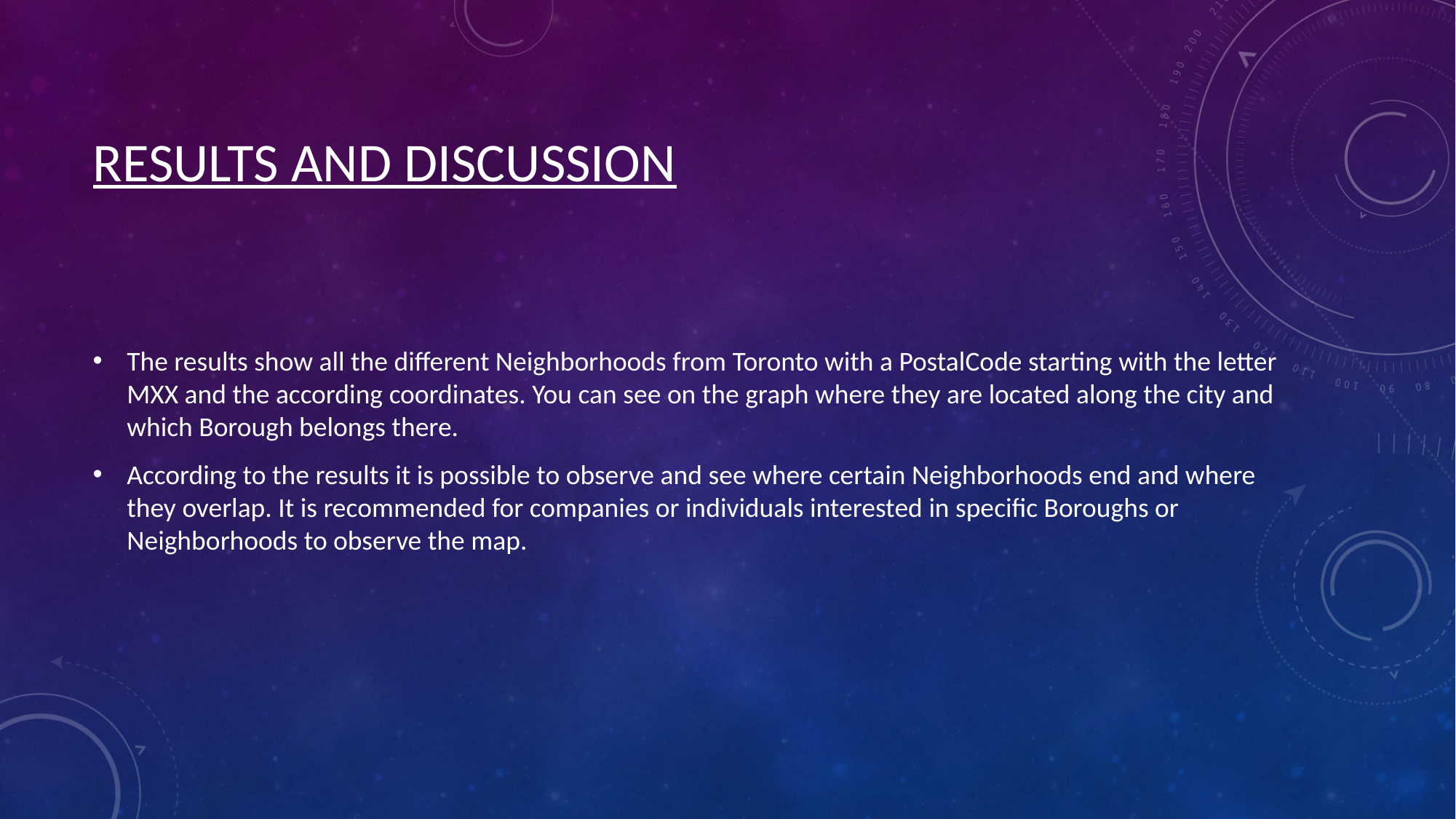

# Results and Discussion
The results show all the different Neighborhoods from Toronto with a PostalCode starting with the letter MXX and the according coordinates. You can see on the graph where they are located along the city and which Borough belongs there.
According to the results it is possible to observe and see where certain Neighborhoods end and where they overlap. It is recommended for companies or individuals interested in specific Boroughs or Neighborhoods to observe the map.